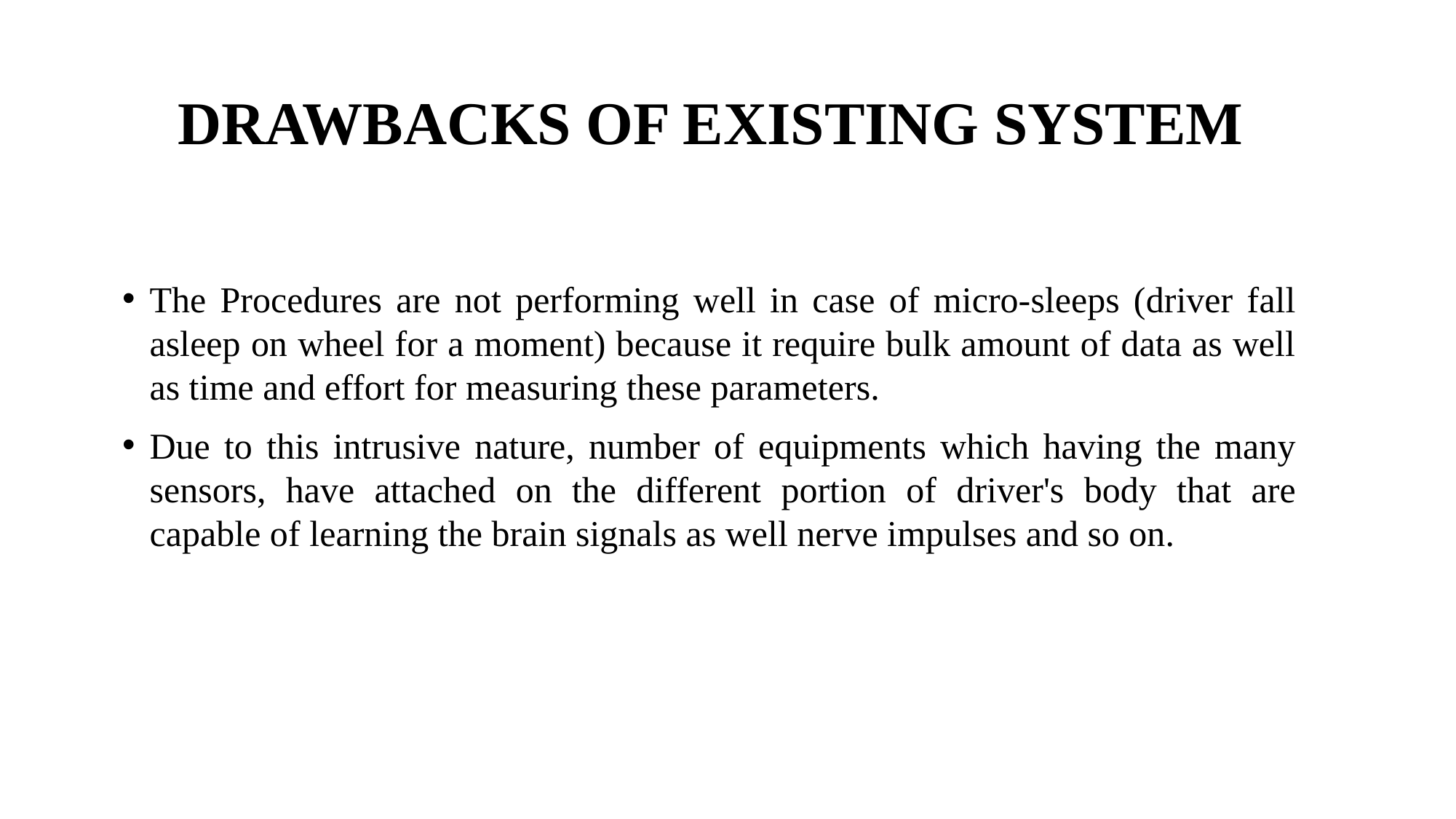

# DRAWBACKS OF EXISTING SYSTEM
The Procedures are not performing well in case of micro-sleeps (driver fall asleep on wheel for a moment) because it require bulk amount of data as well as time and effort for measuring these parameters.
Due to this intrusive nature, number of equipments which having the many sensors, have attached on the different portion of driver's body that are capable of learning the brain signals as well nerve impulses and so on.